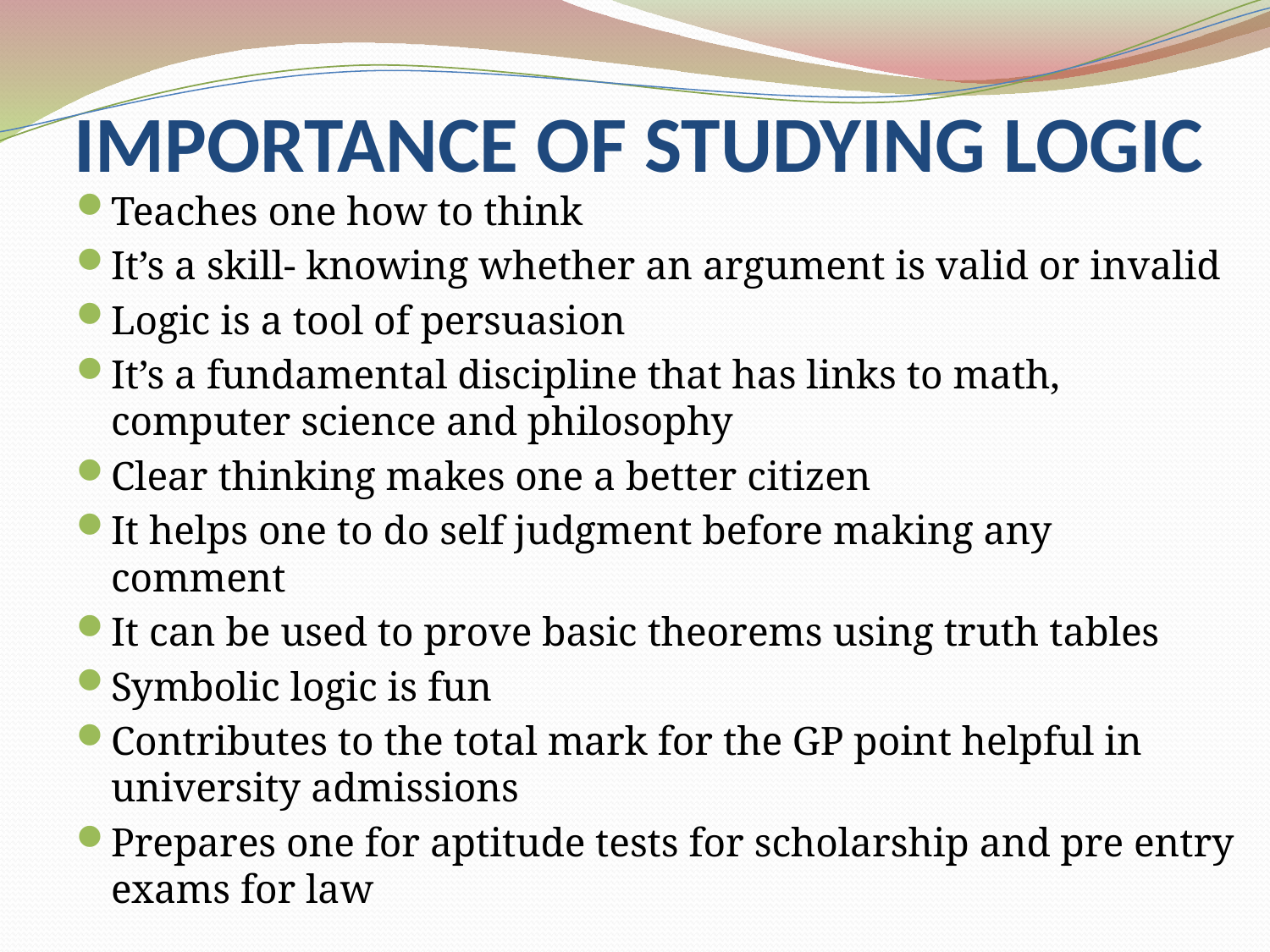

# IMPORTANCE OF STUDYING LOGIC
Teaches one how to think
It’s a skill- knowing whether an argument is valid or invalid
Logic is a tool of persuasion
It’s a fundamental discipline that has links to math, computer science and philosophy
Clear thinking makes one a better citizen
It helps one to do self judgment before making any comment
It can be used to prove basic theorems using truth tables
Symbolic logic is fun
Contributes to the total mark for the GP point helpful in university admissions
Prepares one for aptitude tests for scholarship and pre entry exams for law